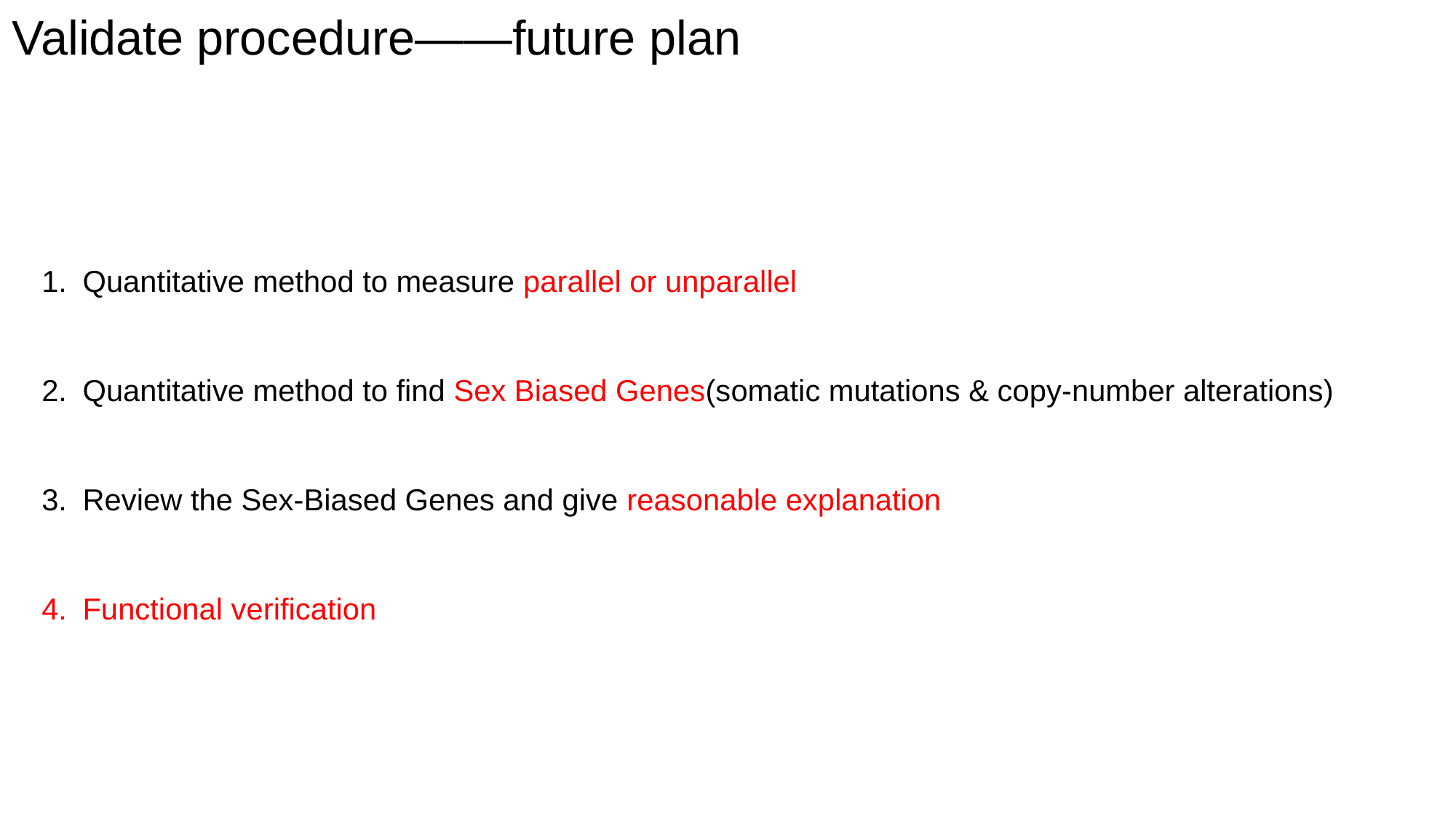

Validate procedure——future plan
Quantitative method to measure parallel or unparallel
Quantitative method to find Sex Biased Genes(somatic mutations & copy-number alterations)
Review the Sex-Biased Genes and give reasonable explanation
Functional verification